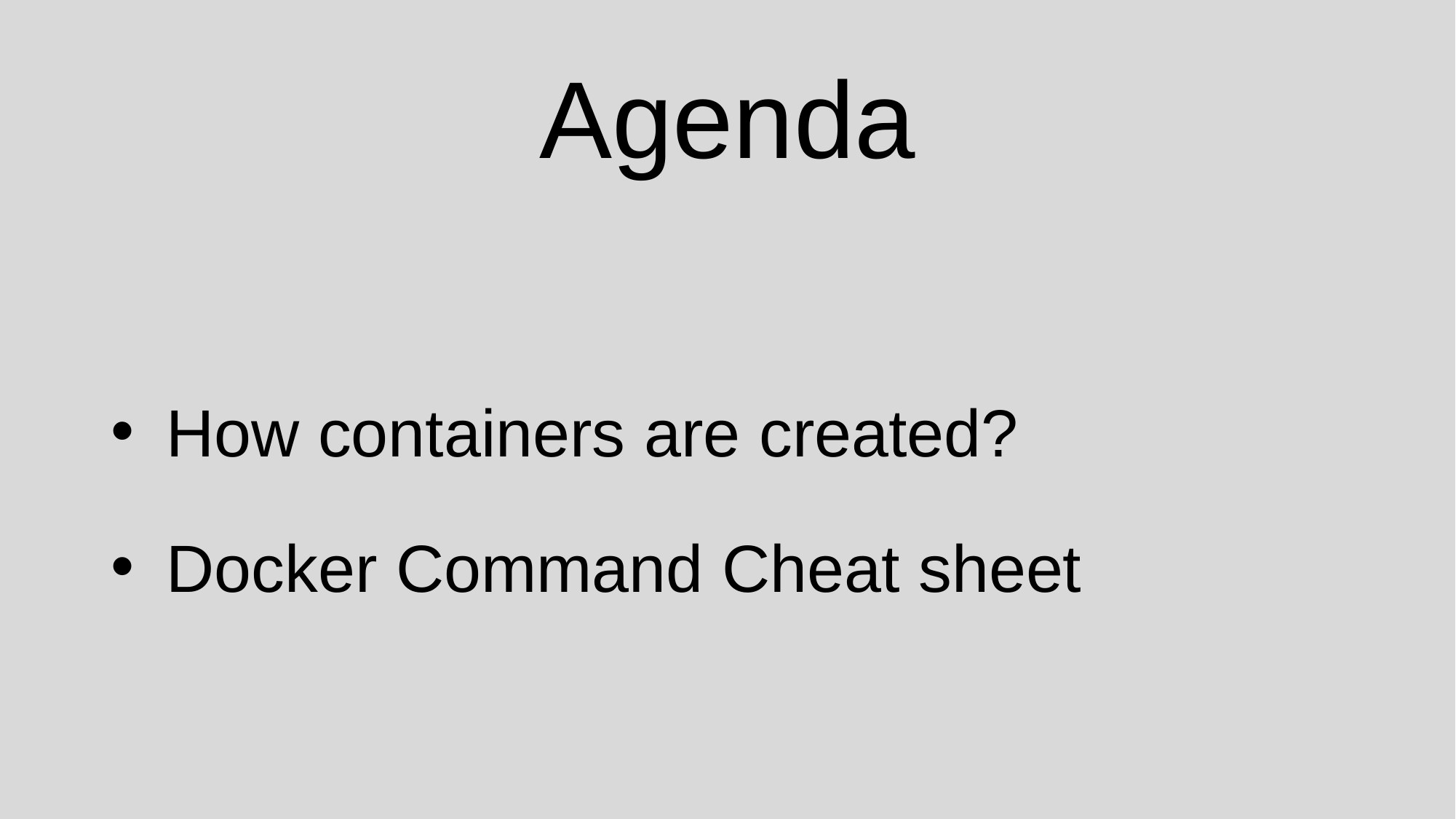

# Agenda
How containers are created?
Docker Command Cheat sheet